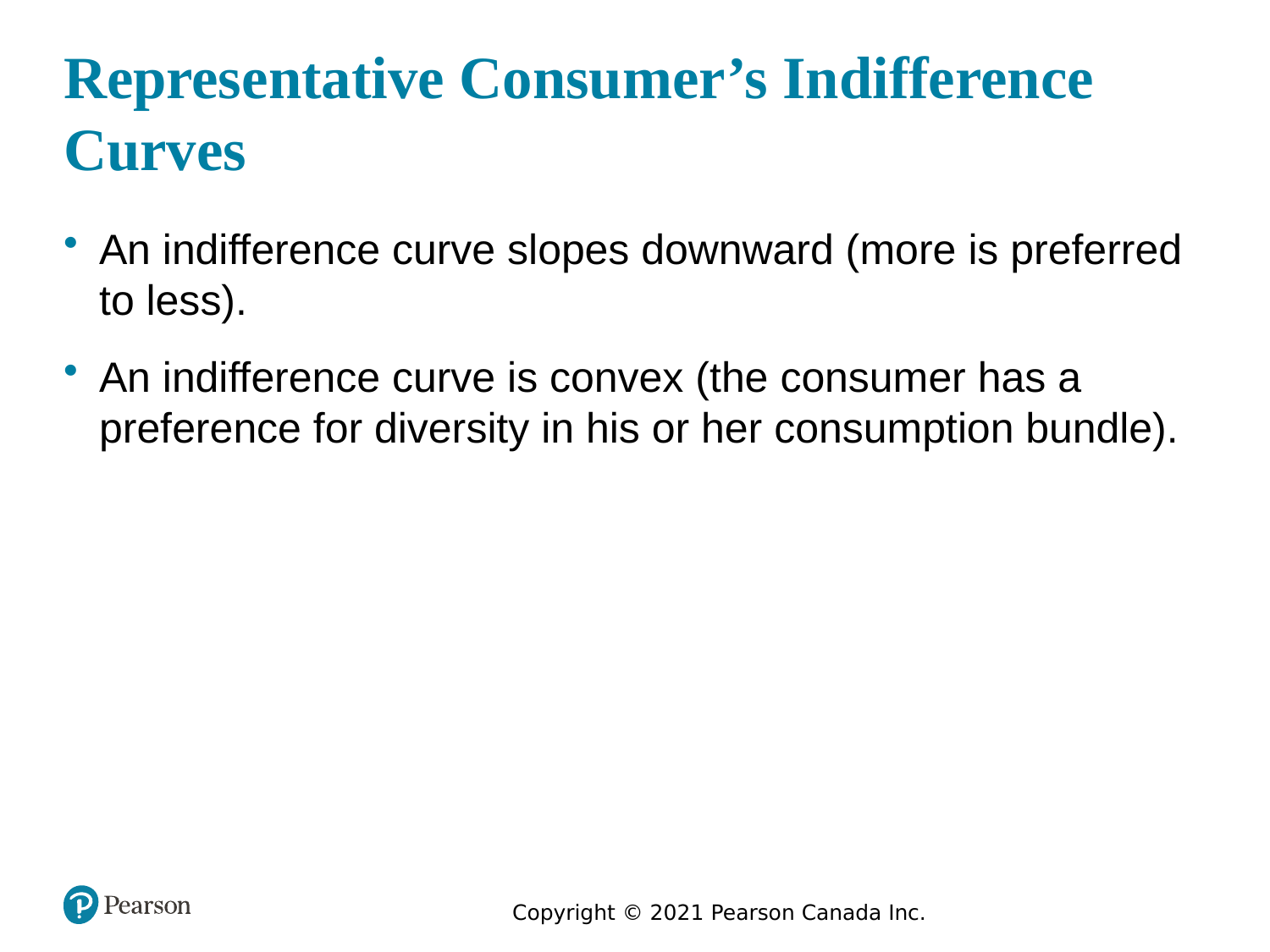

# Representative Consumer’s Indifference Curves
An indifference curve slopes downward (more is preferred to less).
An indifference curve is convex (the consumer has a preference for diversity in his or her consumption bundle).